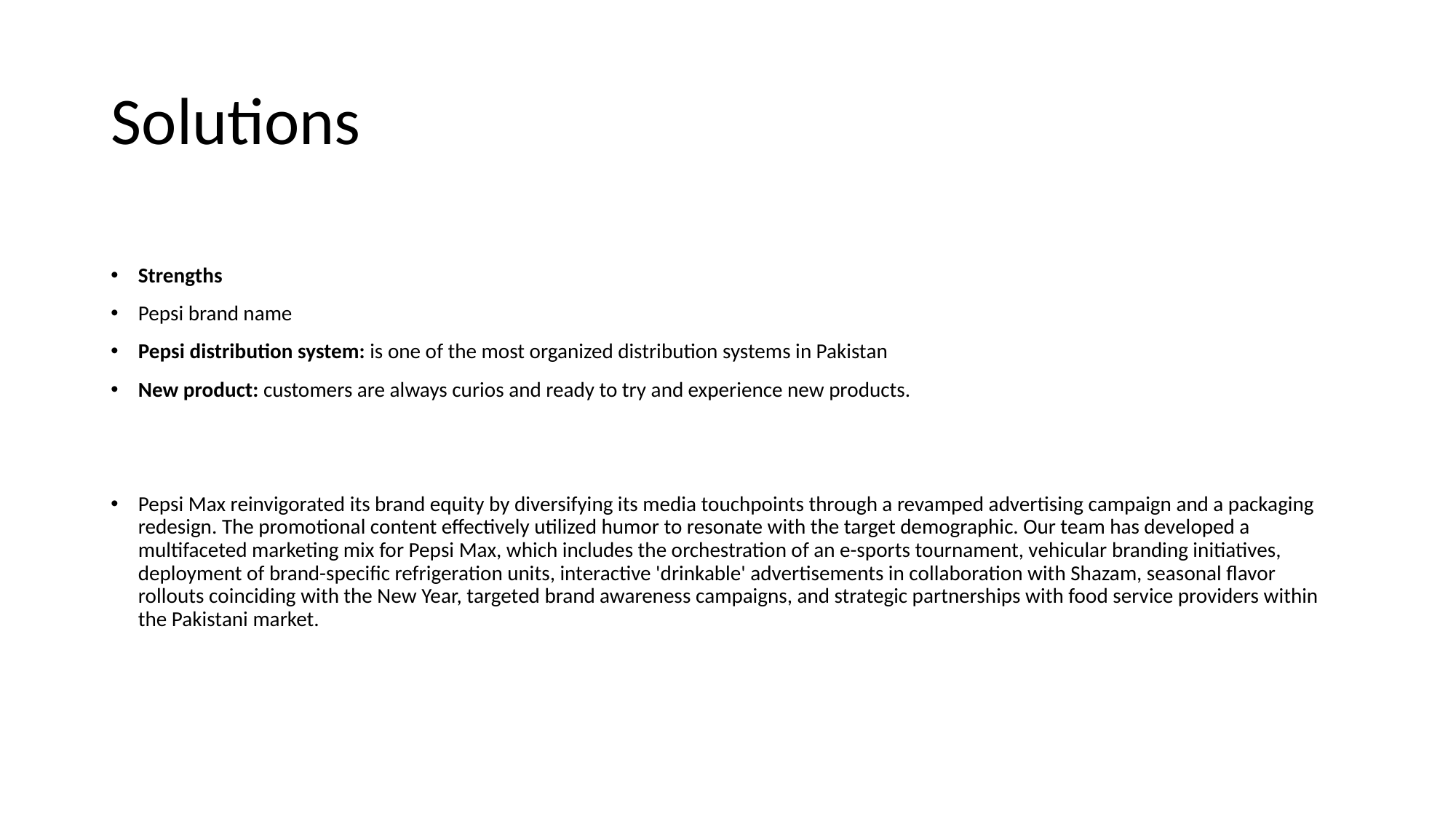

# Solutions

Strengths
Pepsi brand name
Pepsi distribution system: is one of the most organized distribution systems in Pakistan
New product: customers are always curios and ready to try and experience new products.

Pepsi Max reinvigorated its brand equity by diversifying its media touchpoints through a revamped advertising campaign and a packaging redesign. The promotional content effectively utilized humor to resonate with the target demographic. Our team has developed a multifaceted marketing mix for Pepsi Max, which includes the orchestration of an e-sports tournament, vehicular branding initiatives, deployment of brand-specific refrigeration units, interactive 'drinkable' advertisements in collaboration with Shazam, seasonal flavor rollouts coinciding with the New Year, targeted brand awareness campaigns, and strategic partnerships with food service providers within the Pakistani market.